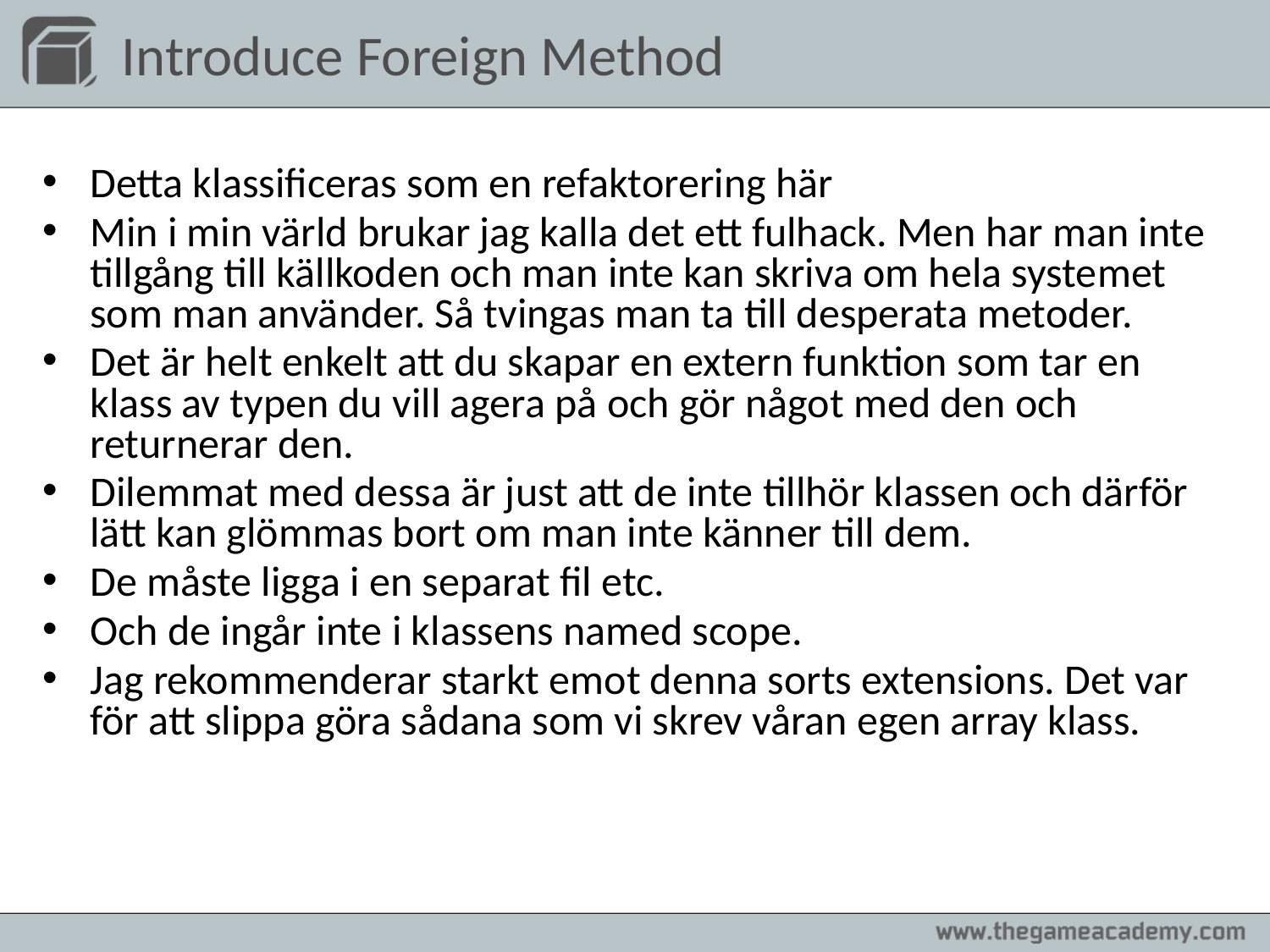

# Introduce Foreign Method
Detta klassificeras som en refaktorering här
Min i min värld brukar jag kalla det ett fulhack. Men har man inte tillgång till källkoden och man inte kan skriva om hela systemet som man använder. Så tvingas man ta till desperata metoder.
Det är helt enkelt att du skapar en extern funktion som tar en klass av typen du vill agera på och gör något med den och returnerar den.
Dilemmat med dessa är just att de inte tillhör klassen och därför lätt kan glömmas bort om man inte känner till dem.
De måste ligga i en separat fil etc.
Och de ingår inte i klassens named scope.
Jag rekommenderar starkt emot denna sorts extensions. Det var för att slippa göra sådana som vi skrev våran egen array klass.